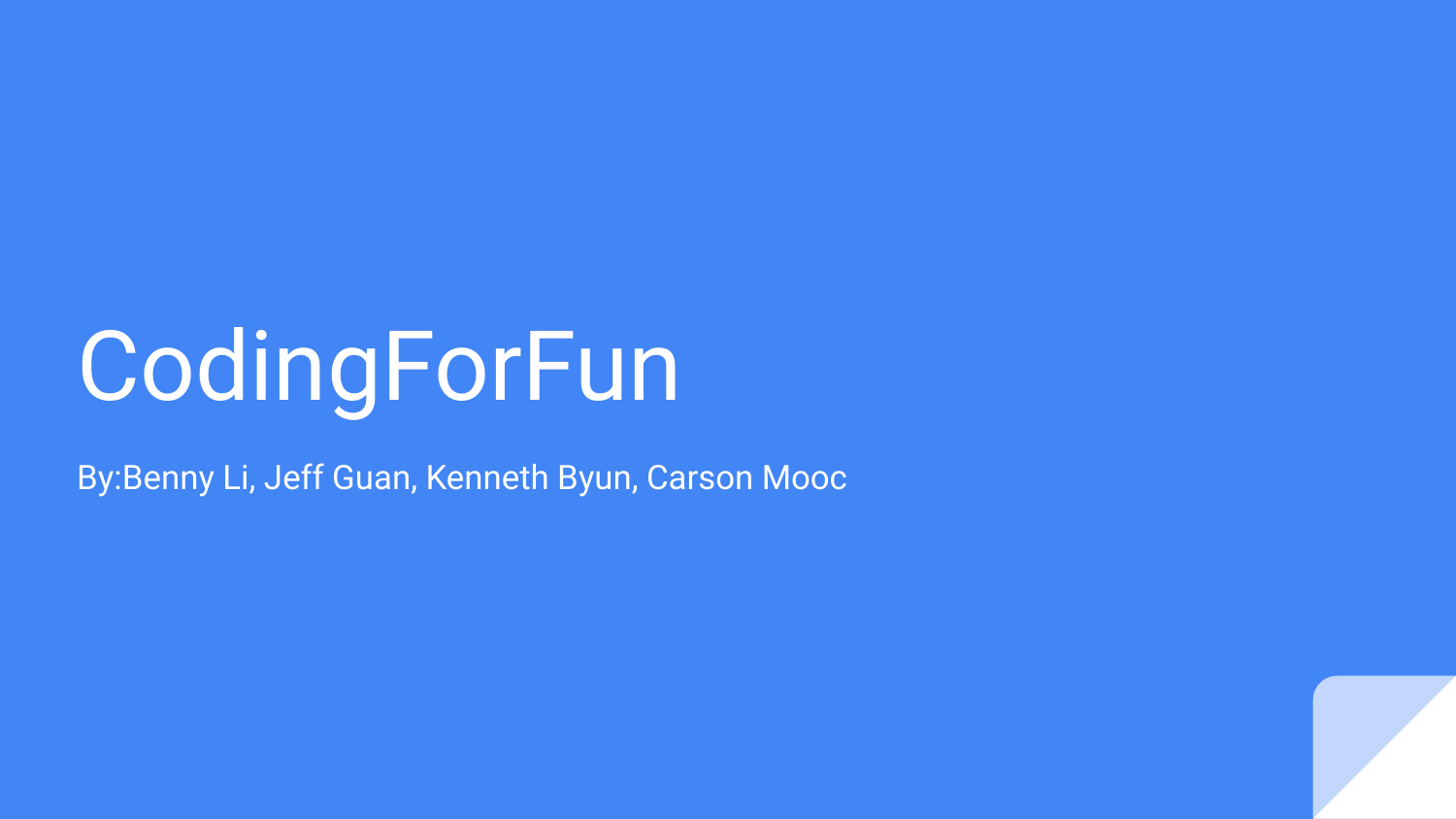

# CodingForFun
By:Benny Li, Jeff Guan, Kenneth Byun, Carson Mooc